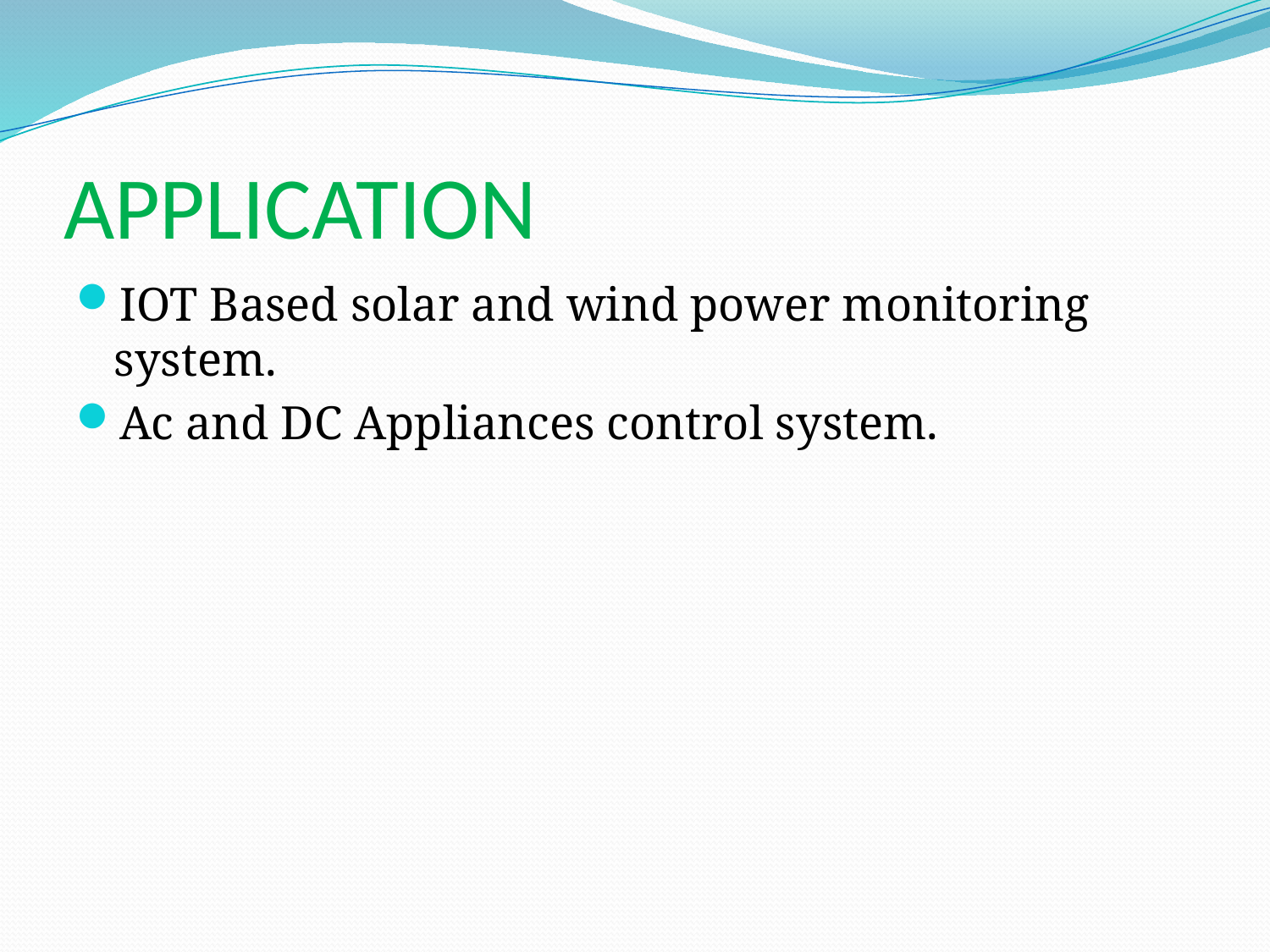

# APPLICATION
IOT Based solar and wind power monitoring system.
Ac and DC Appliances control system.